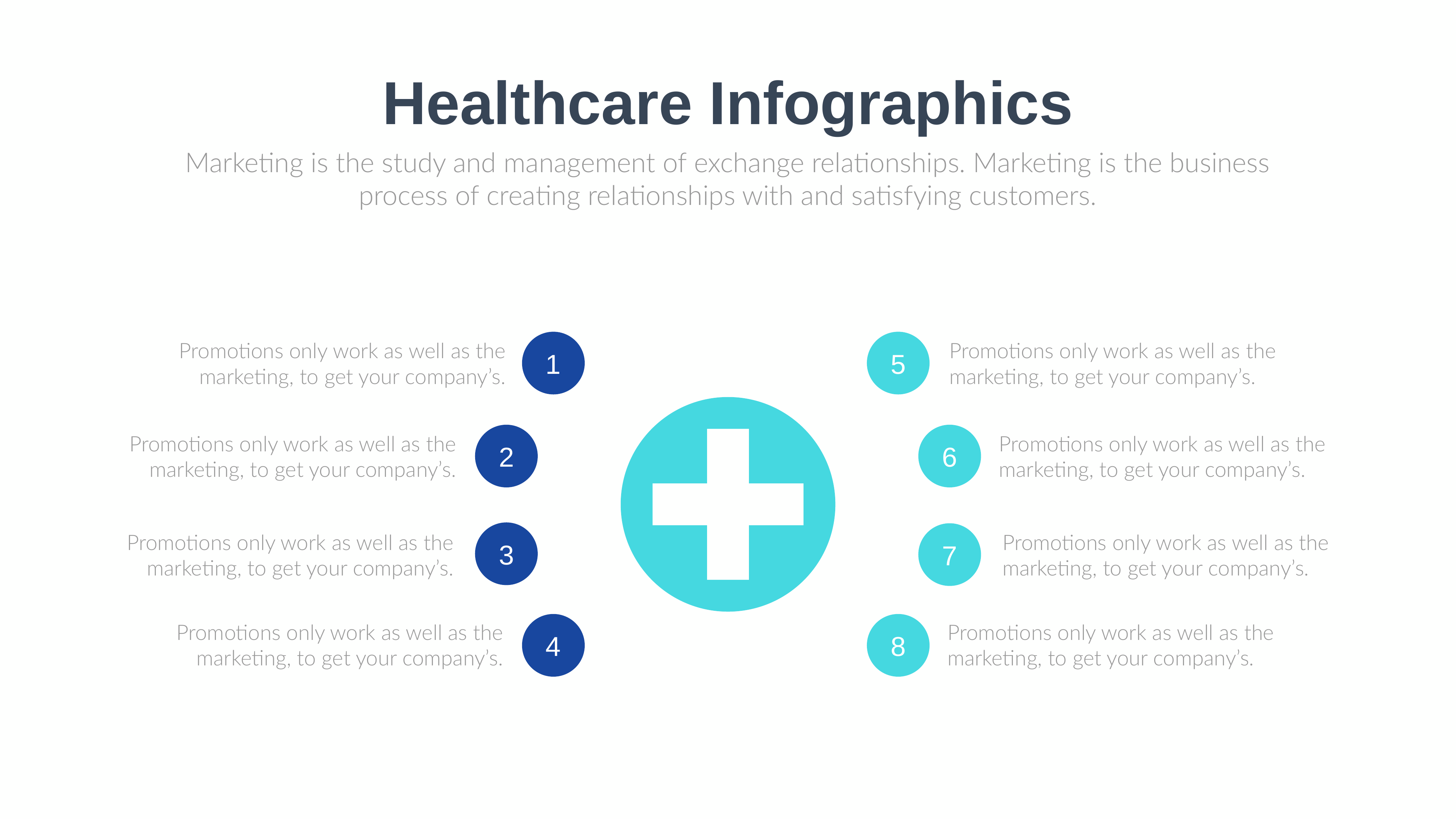

Healthcare Infographics
Marketing is the study and management of exchange relationships. Marketing is the business process of creating relationships with and satisfying customers.
1
5
Promotions only work as well as the marketing, to get your company’s.
Promotions only work as well as the marketing, to get your company’s.
2
6
Promotions only work as well as the marketing, to get your company’s.
Promotions only work as well as the marketing, to get your company’s.
3
7
Promotions only work as well as the marketing, to get your company’s.
Promotions only work as well as the marketing, to get your company’s.
4
Promotions only work as well as the marketing, to get your company’s.
8
Promotions only work as well as the marketing, to get your company’s.